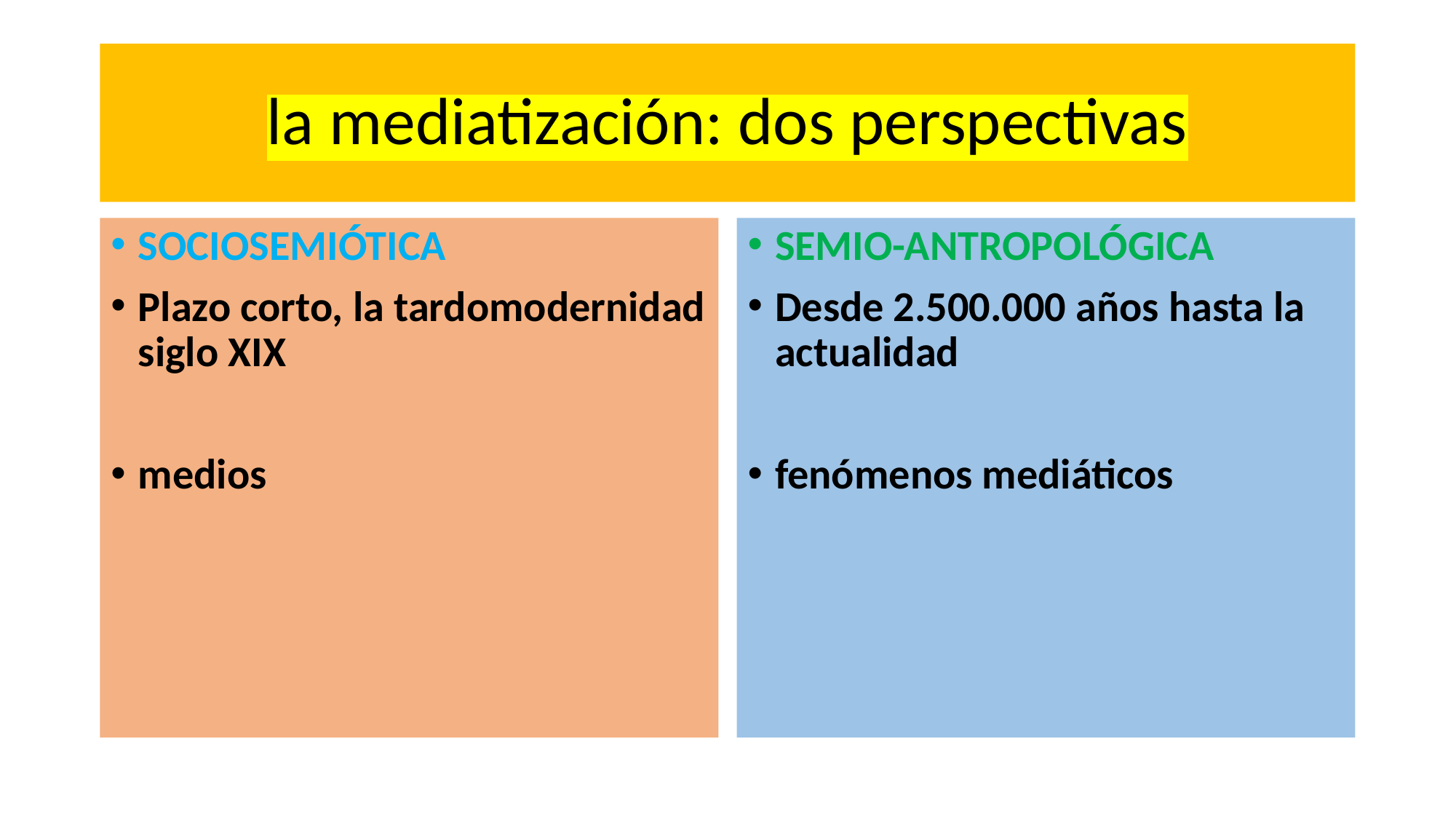

# la mediatización: dos perspectivas
SOCIOSEMIÓTICA
Plazo corto, la tardomodernidad siglo XIX

medios
SEMIO-ANTROPOLÓGICA
Desde 2.500.000 años hasta la actualidad

fenómenos mediáticos